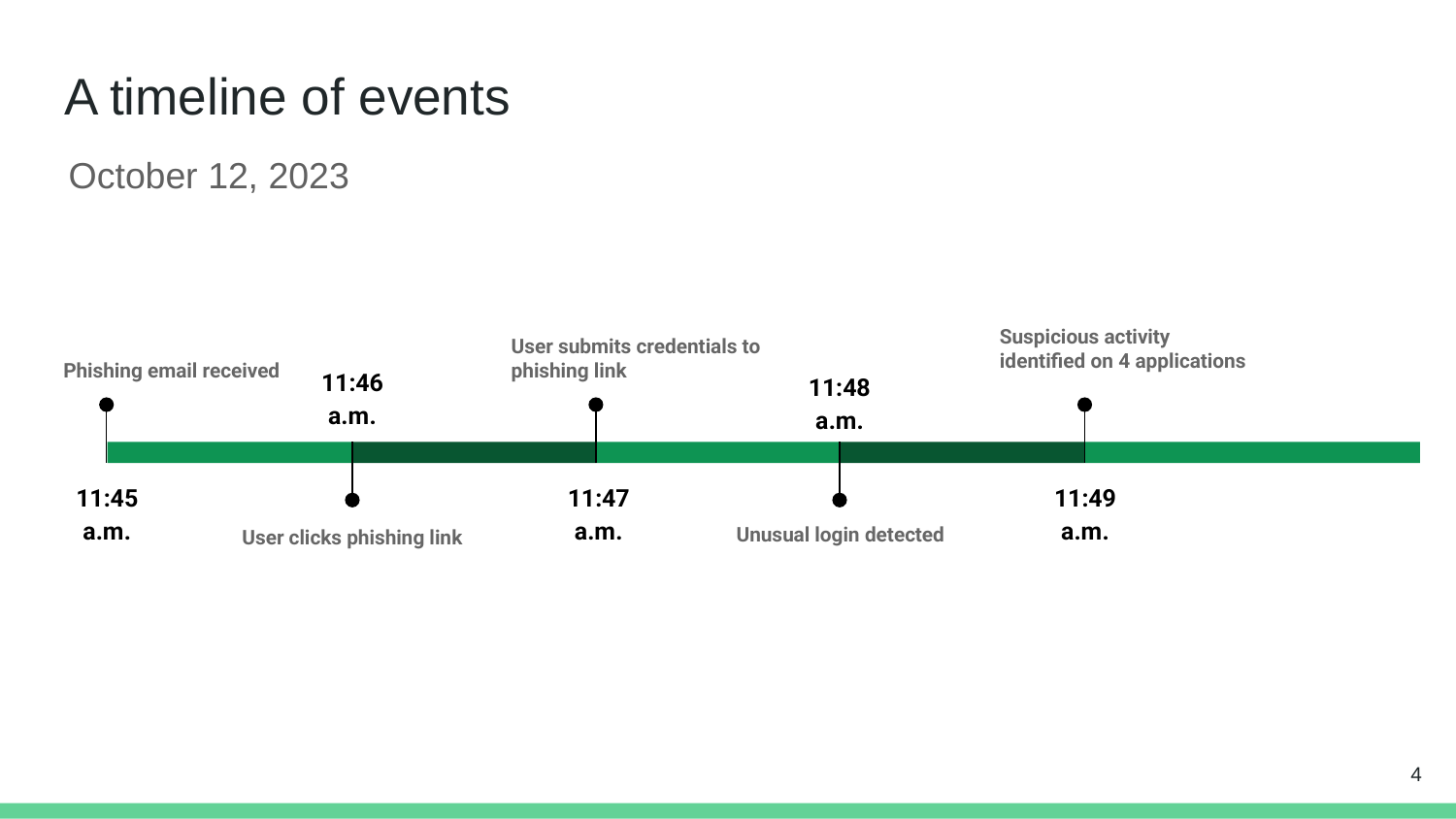

A timeline of events
    October 12, 2023

11:46 a.m.

User clicks phishing link

Suspicious activity identified on 4 applications

11:49 a.m.
User submits credentials to
phishing link

11:47 a.m.

           Phishing email received

11:45 a.m.
11:48 a.m.

Unusual login detected
4